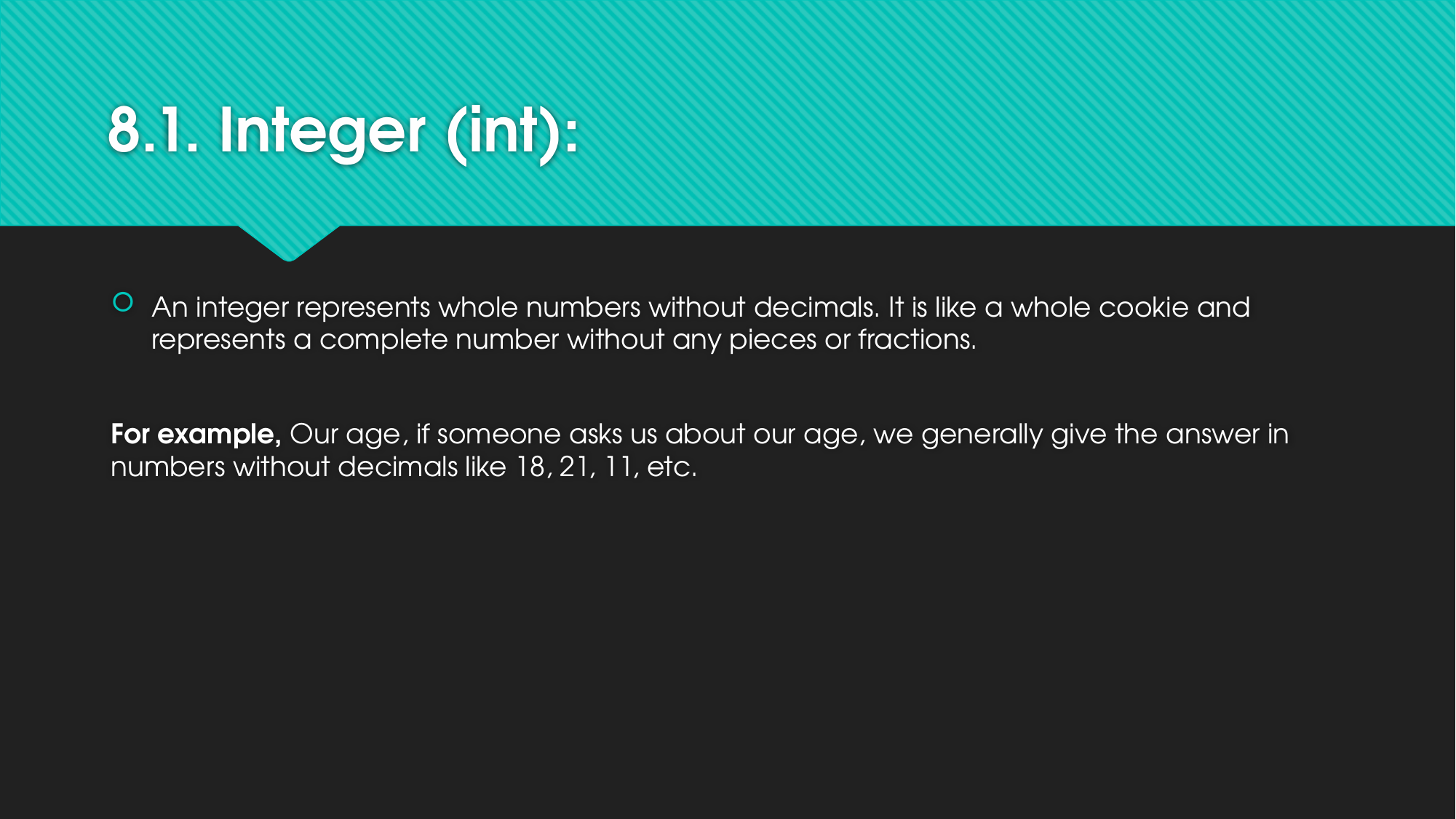

# 8.1. Integer (int):
An integer represents whole numbers without decimals. It is like a whole cookie and represents a complete number without any pieces or fractions.

For example, Our age, if someone asks us about our age, we generally give the answer in numbers without decimals like 18, 21, 11, etc.